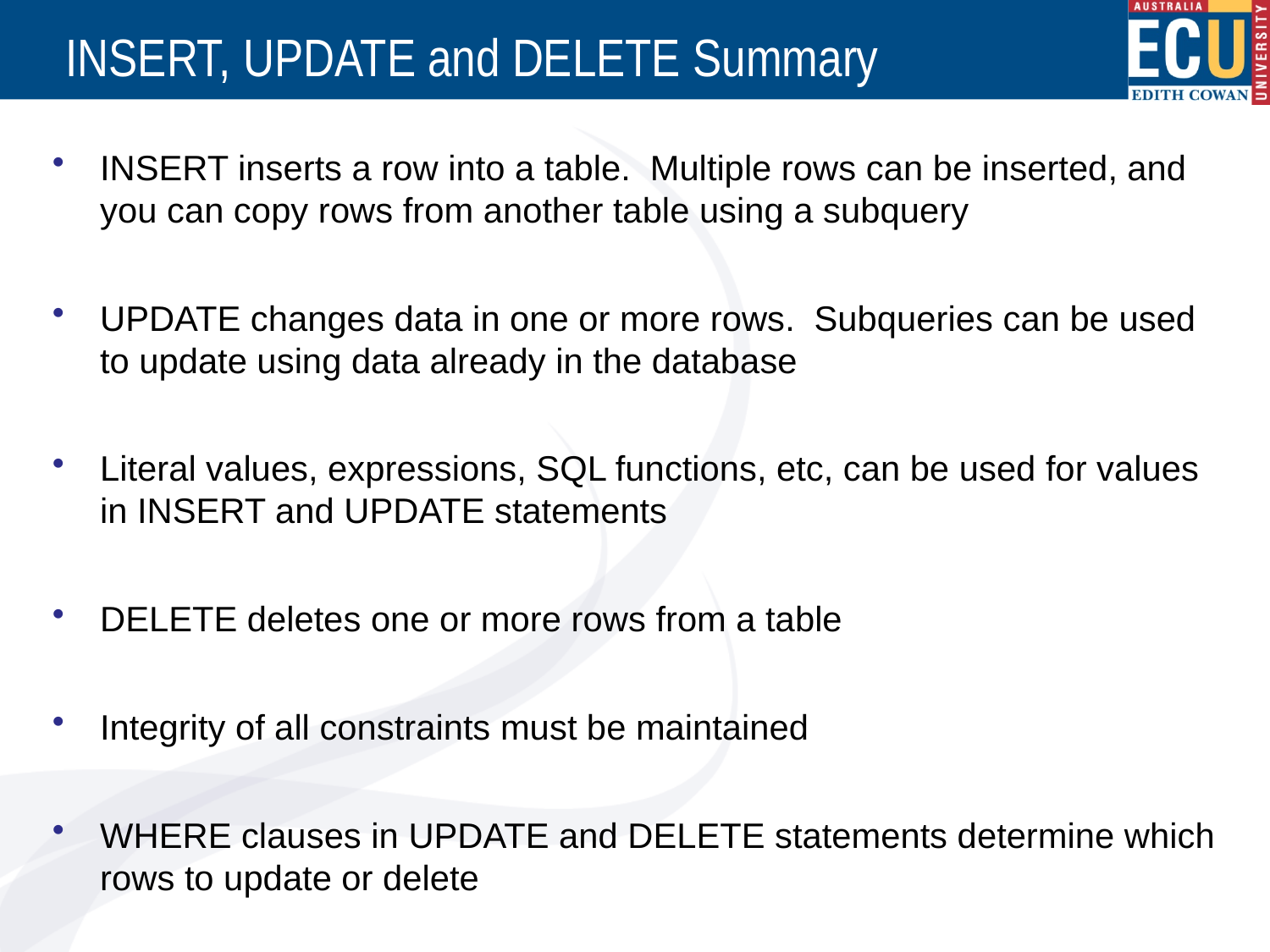

# INSERT, UPDATE and DELETE Summary
INSERT inserts a row into a table.  Multiple rows can be inserted, and you can copy rows from another table using a subquery

UPDATE changes data in one or more rows.  Subqueries can be used to update using data already in the database

Literal values, expressions, SQL functions, etc, can be used for values in INSERT and UPDATE statements

DELETE deletes one or more rows from a table

Integrity of all constraints must be maintained

WHERE clauses in UPDATE and DELETE statements determine which rows to update or delete

ON UPDATE and ON DELETE used to control cascading update/delete